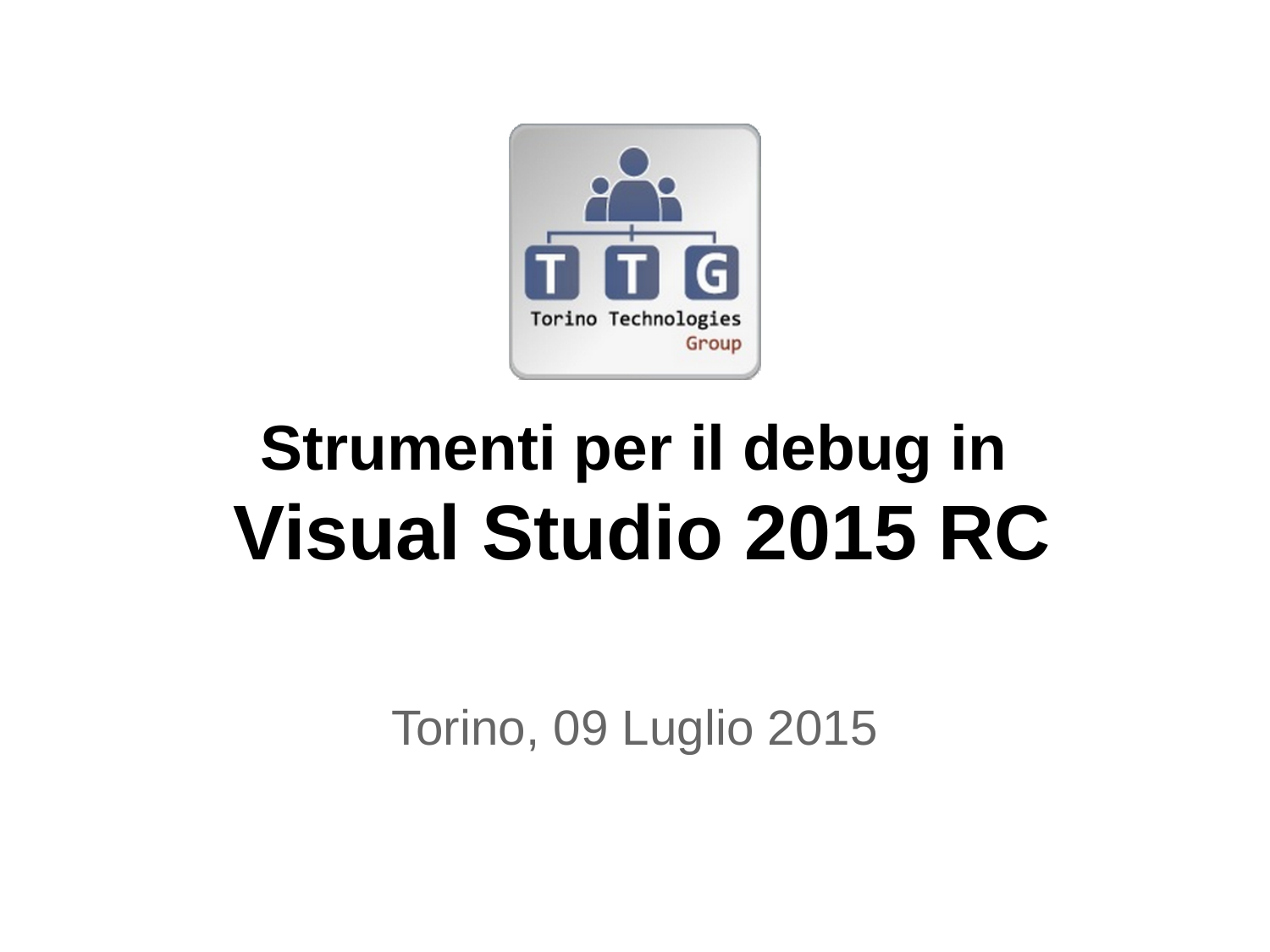

# Strumenti per il debug in Visual Studio 2015 RC

Torino, 09 Luglio 2015